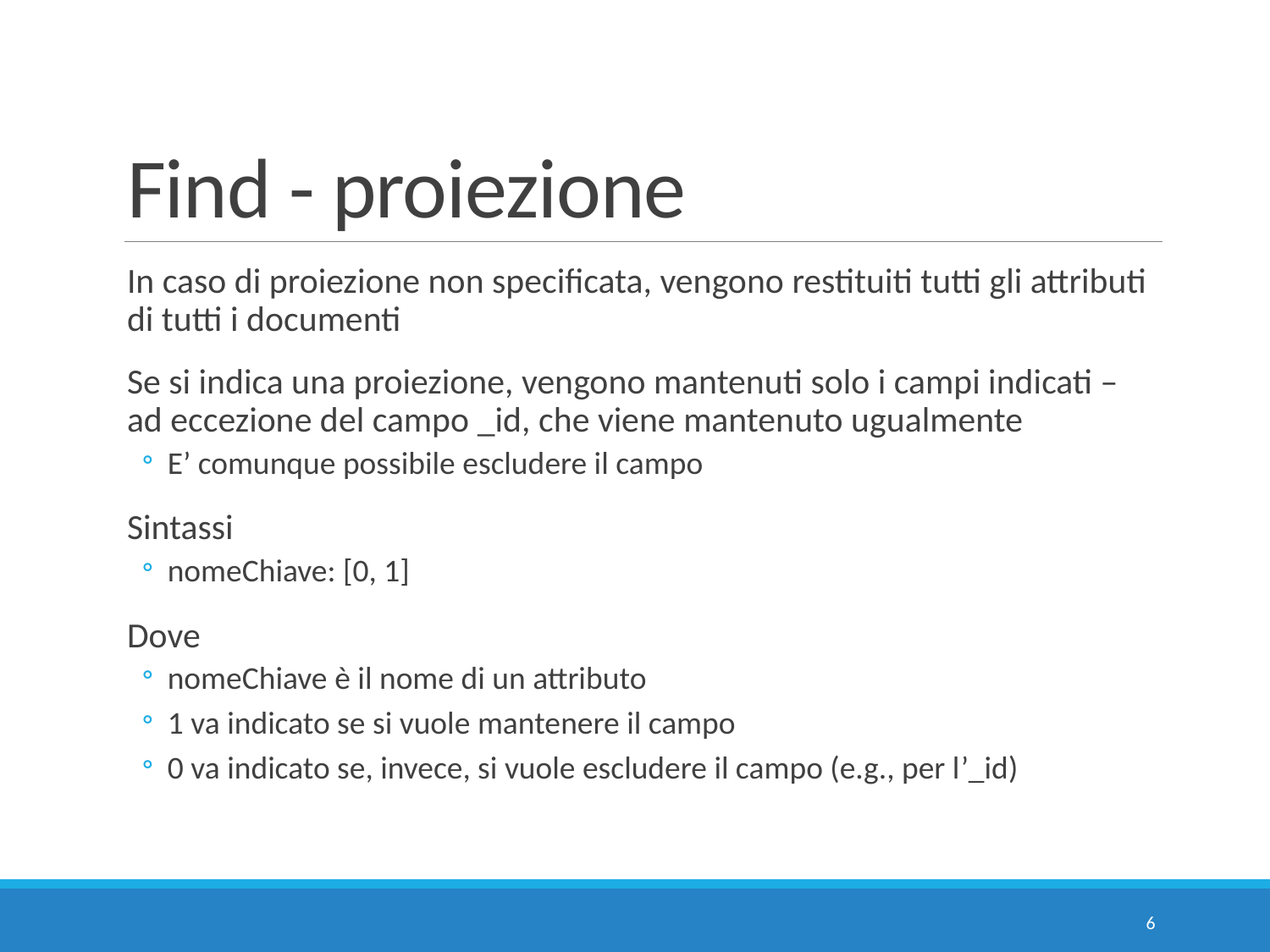

# Find - proiezione
In caso di proiezione non specificata, vengono restituiti tutti gli attributi di tutti i documenti
Se si indica una proiezione, vengono mantenuti solo i campi indicati – ad eccezione del campo _id, che viene mantenuto ugualmente
E’ comunque possibile escludere il campo
Sintassi
nomeChiave: [0, 1]
Dove
nomeChiave è il nome di un attributo
1 va indicato se si vuole mantenere il campo
0 va indicato se, invece, si vuole escludere il campo (e.g., per l’_id)

6